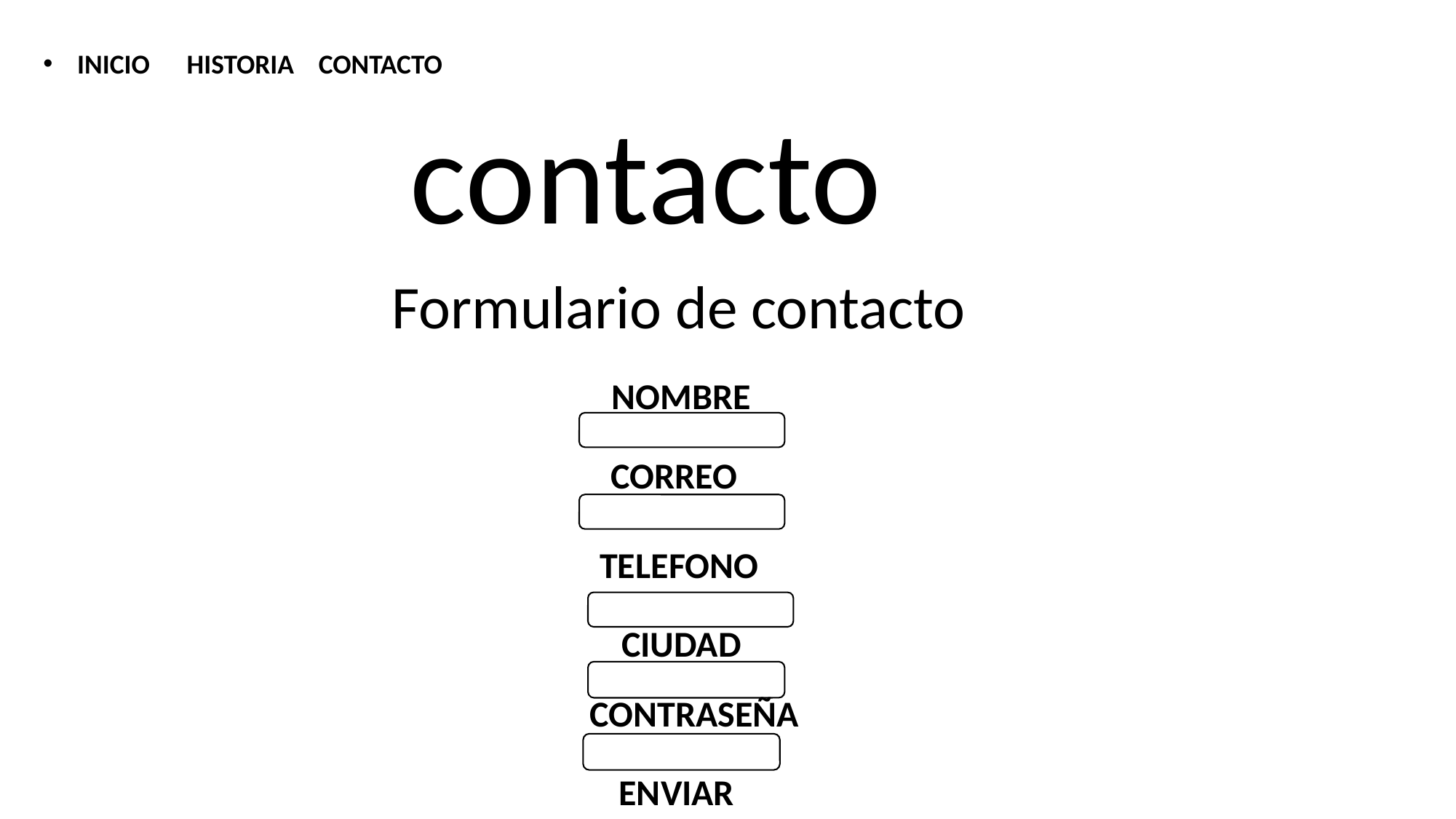

INICIO      HISTORIA    CONTACTO
contacto
Formulario de contacto
NOMBRE

CORREO

TELEFONO

CIUDAD

CONTRASEÑA

ENVIAR